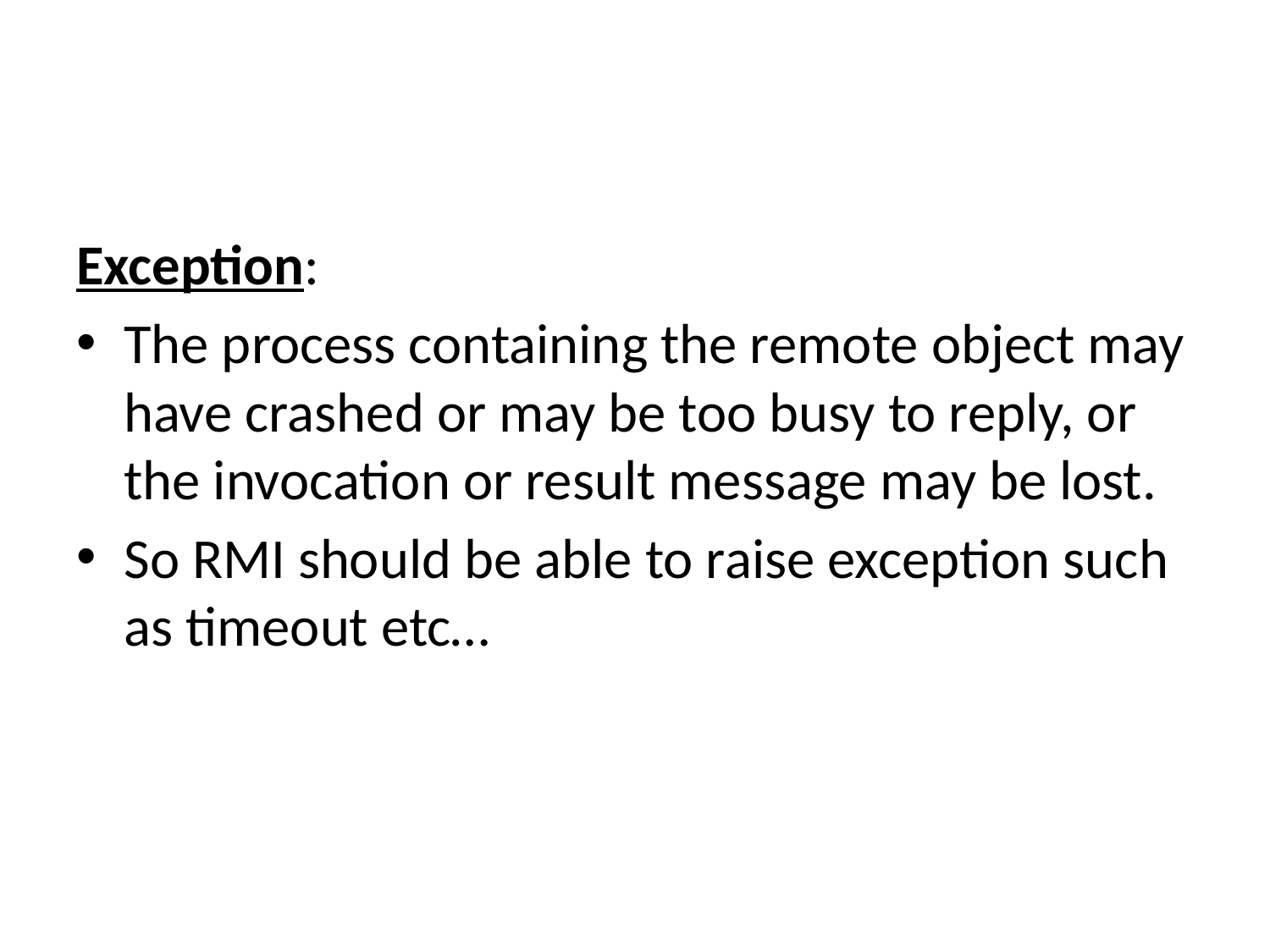

Exception:
The process containing the remote object may have crashed or may be too busy to reply, or the invocation or result message may be lost.
So RMI should be able to raise exception such as timeout etc…